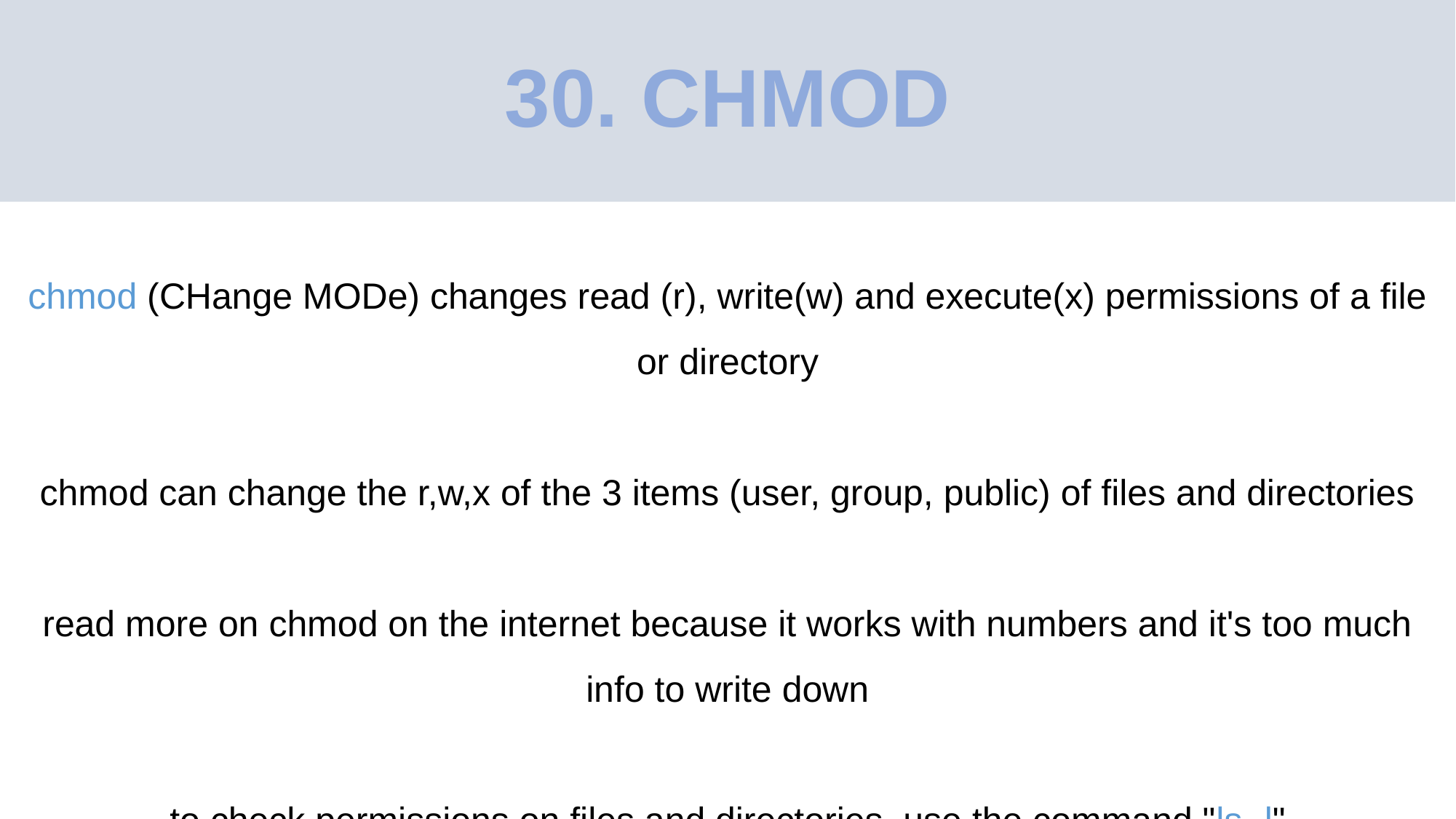

# 30. CHMOD

chmod (CHange MODe) changes read (r), write(w) and execute(x) permissions of a file or directory

chmod can change the r,w,x of the 3 items (user, group, public) of files and directories

read more on chmod on the internet because it works with numbers and it's too much info to write down

to check permissions on files and directories, use the command "ls -l"